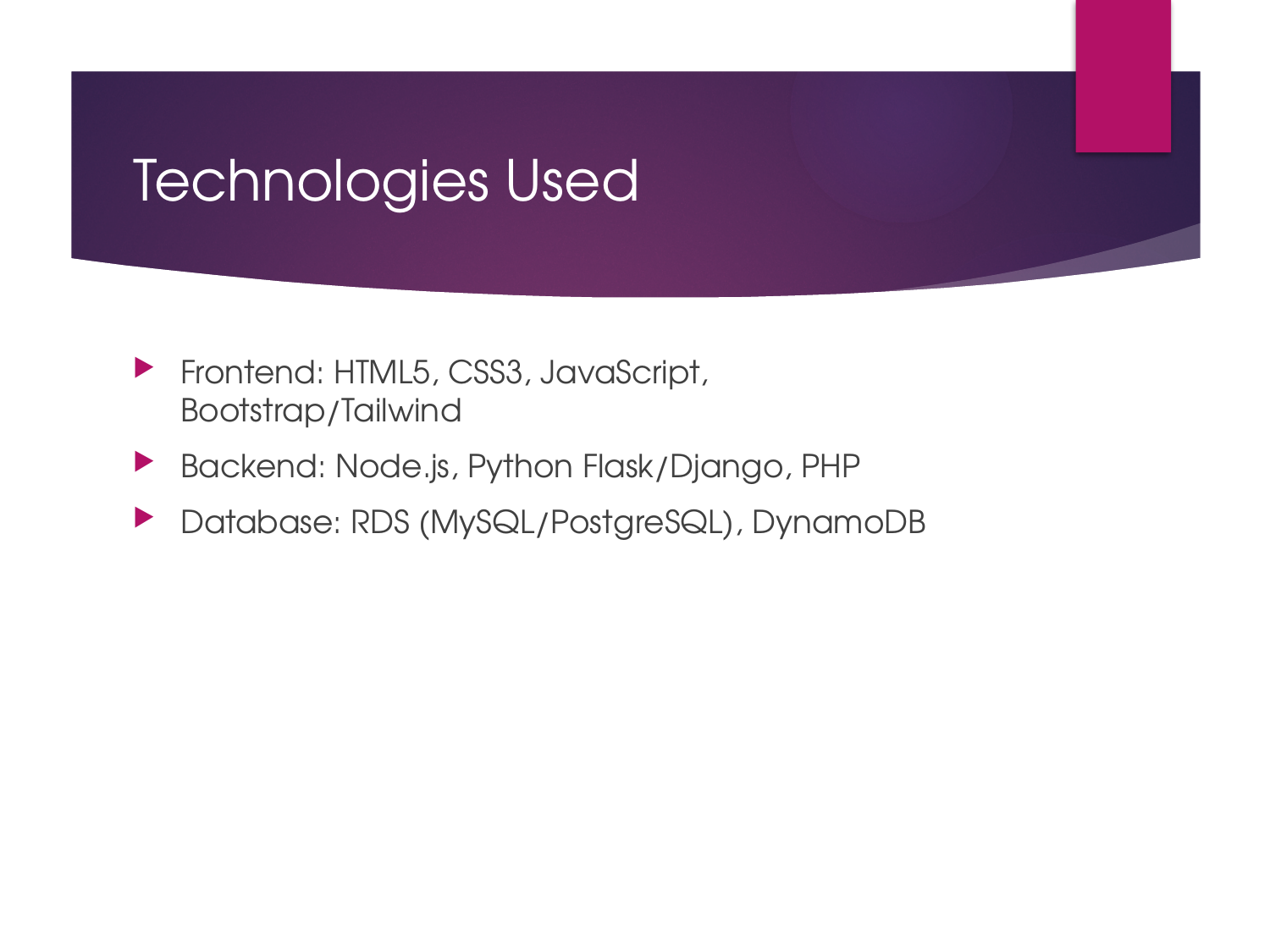

# Technologies Used
Frontend: HTML5, CSS3, JavaScript, Bootstrap/Tailwind
Backend: Node.js, Python Flask/Django, PHP
Database: RDS (MySQL/PostgreSQL), DynamoDB